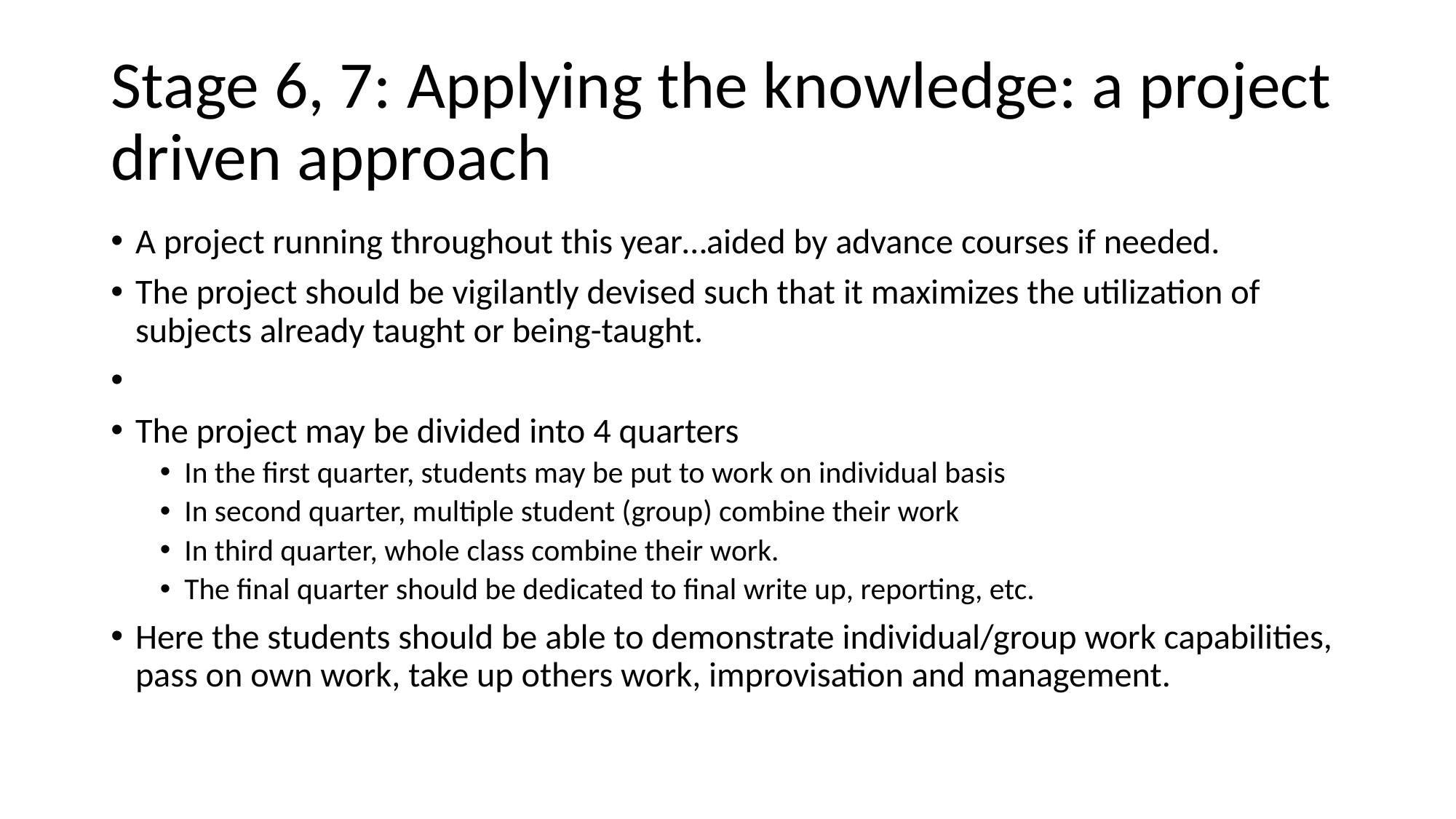

# Stage 6, 7: Applying the knowledge: a project driven approach
A project running throughout this year…aided by advance courses if needed.
The project should be vigilantly devised such that it maximizes the utilization of subjects already taught or being-taught.

The project may be divided into 4 quarters
In the first quarter, students may be put to work on individual basis
In second quarter, multiple student (group) combine their work
In third quarter, whole class combine their work.
The final quarter should be dedicated to final write up, reporting, etc.
Here the students should be able to demonstrate individual/group work capabilities, pass on own work, take up others work, improvisation and management.